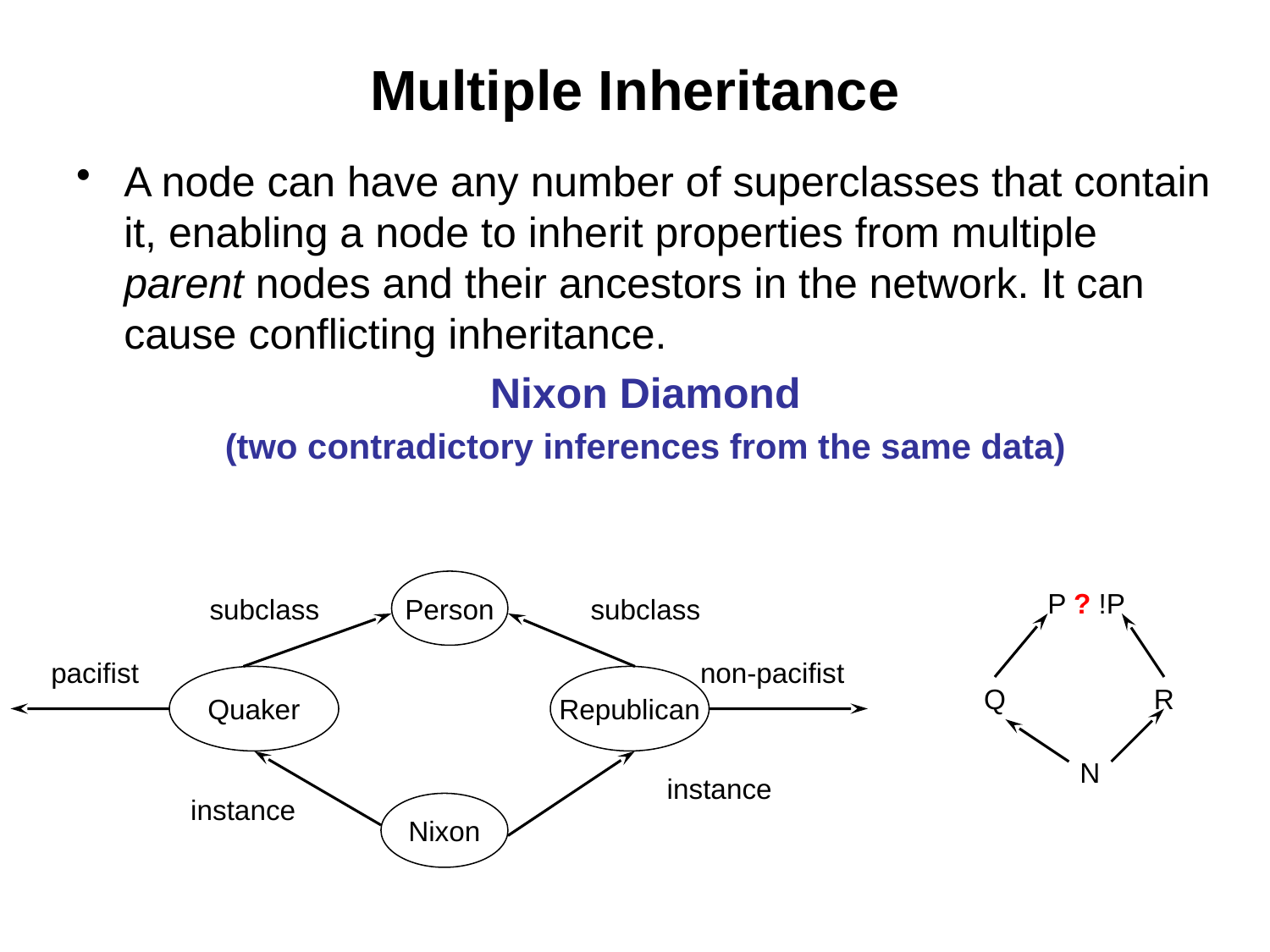

# Multiple Inheritance
A node can have any number of superclasses that contain it, enabling a node to inherit properties from multiple parent nodes and their ancestors in the network. It can cause conflicting inheritance.
Nixon Diamond
(two contradictory inferences from the same data)
P ? !P
Person
subclass
subclass

pacifist
non-pacifist
Q
R
Quaker
Republican

N

instance
instance
Nixon